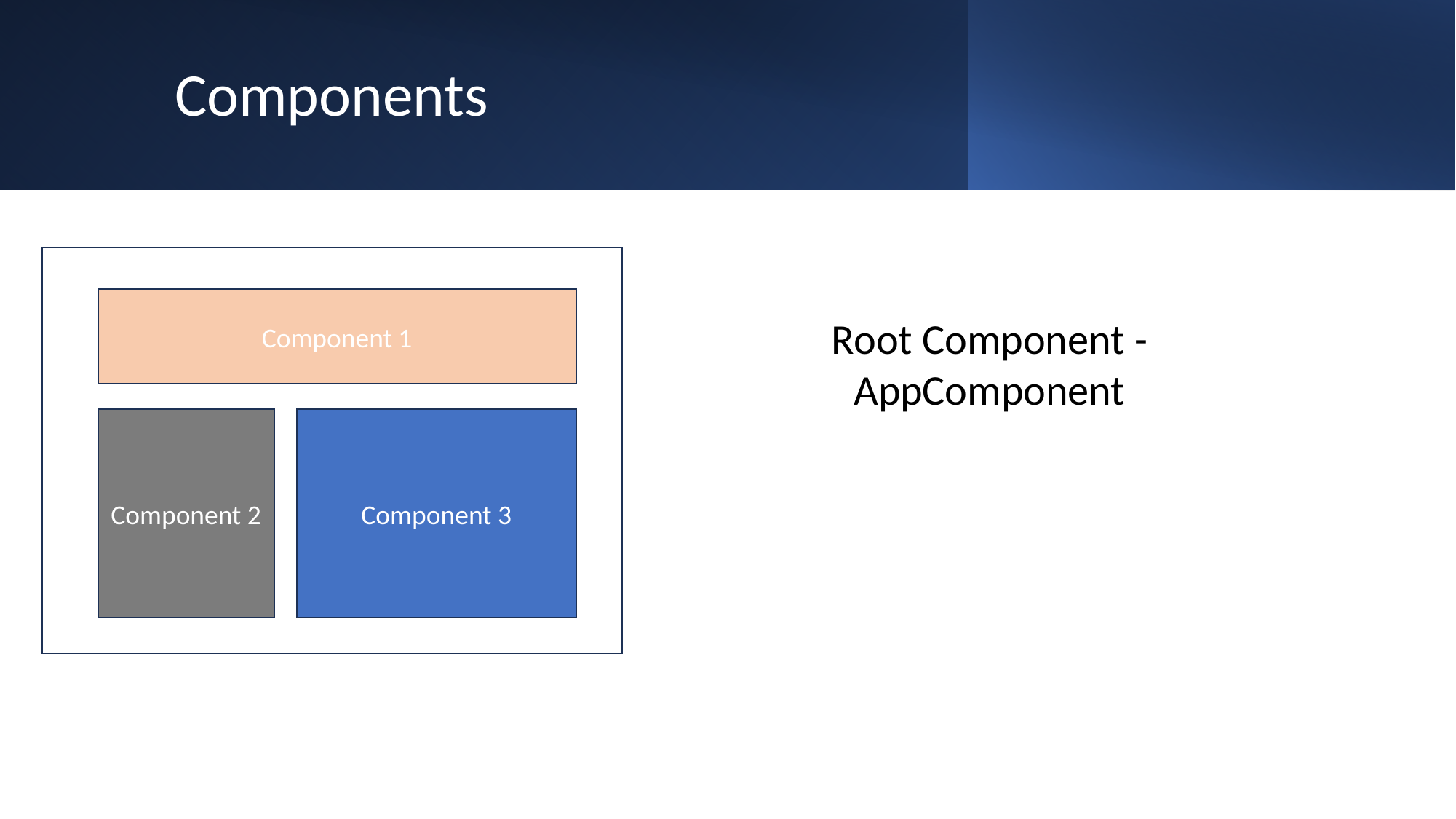

# Components

Component 1
Root Component - AppComponent
Component 2
Component 3